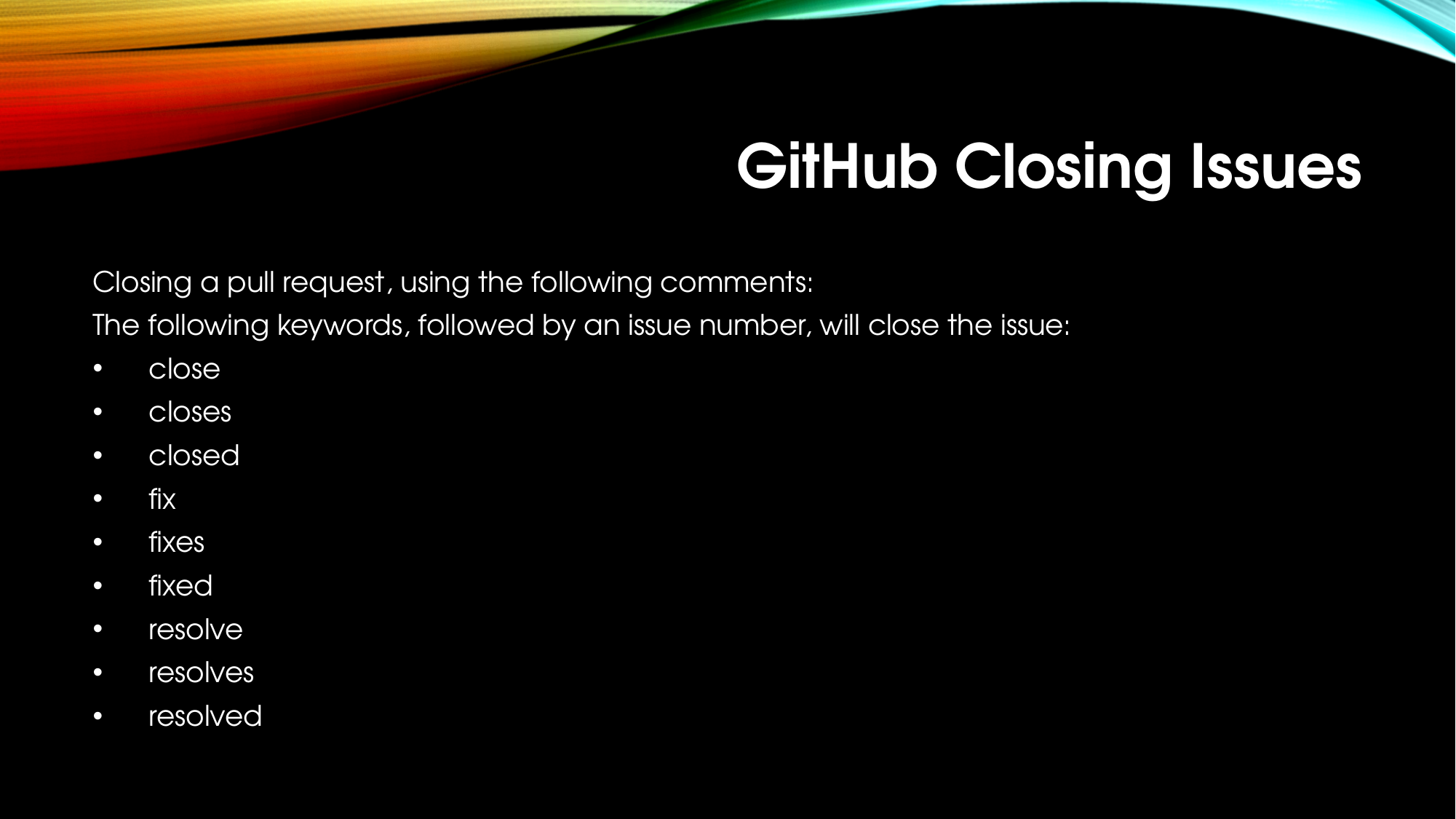

# GitHub Closing Issues
Closing a pull request, using the following comments:
The following keywords, followed by an issue number, will close the issue:
    close
    closes
    closed
    fix
    fixes
    fixed
    resolve
    resolves
    resolved